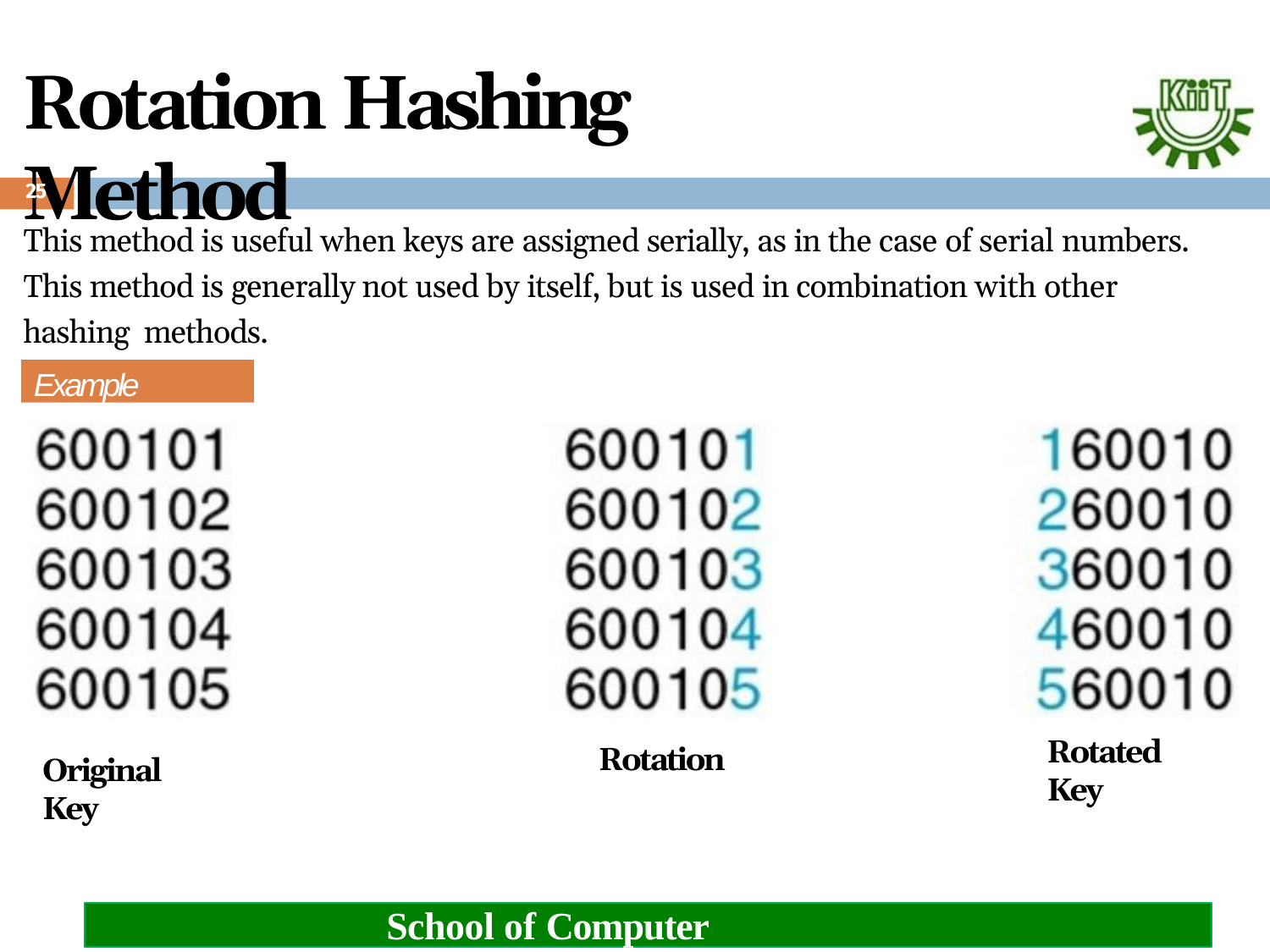

# Rotation Hashing Method

25
This method is useful when keys are assigned serially, as in the case of serial numbers.  This method is generally not used by itself, but is used in combination with other hashing  methods.
Example

Rotated Key
Rotation
Original Key

School of Computer Engineering